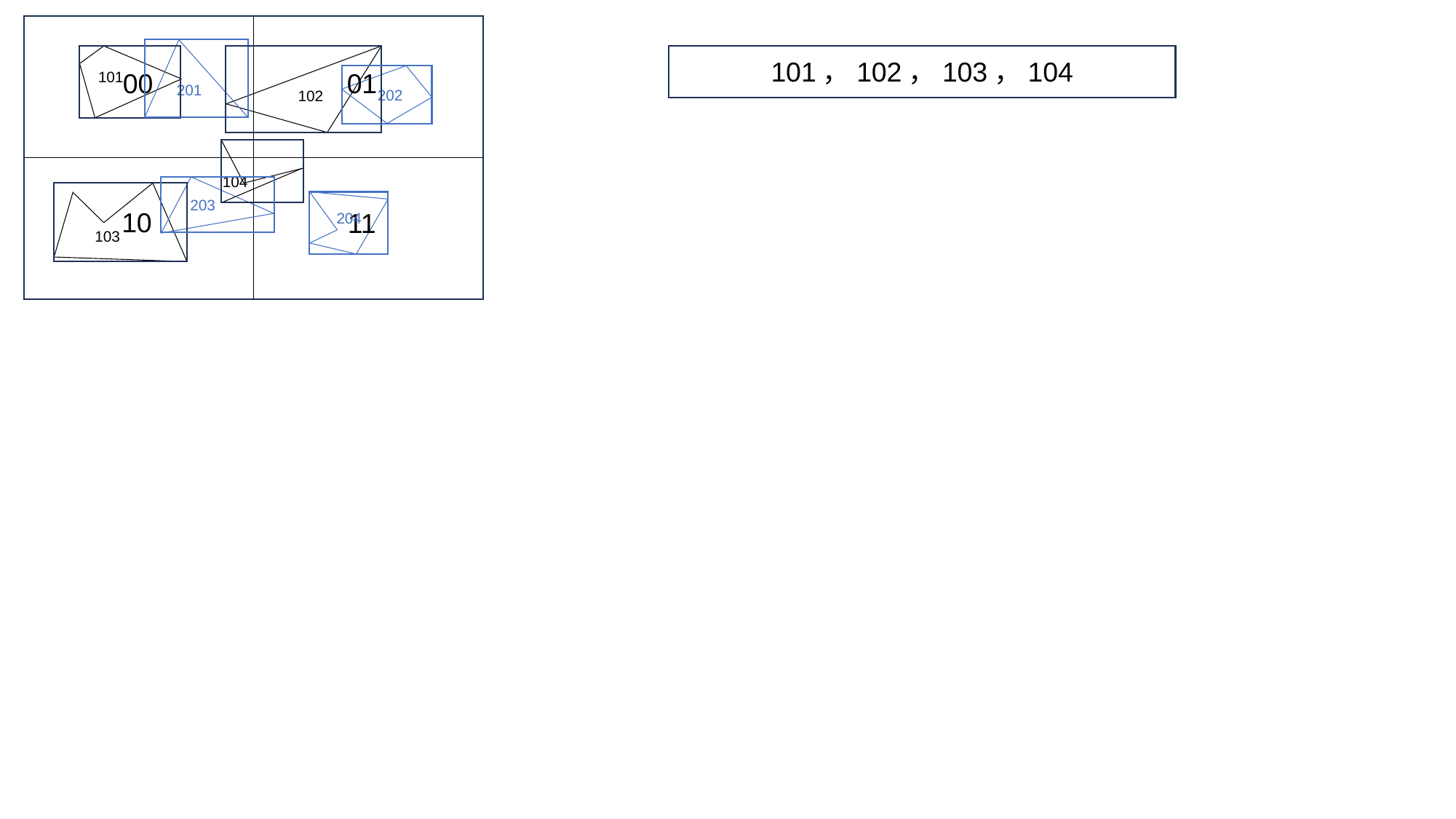

101，102，103，104
01
00
101

201
202
102

104

203

10
11
204
103